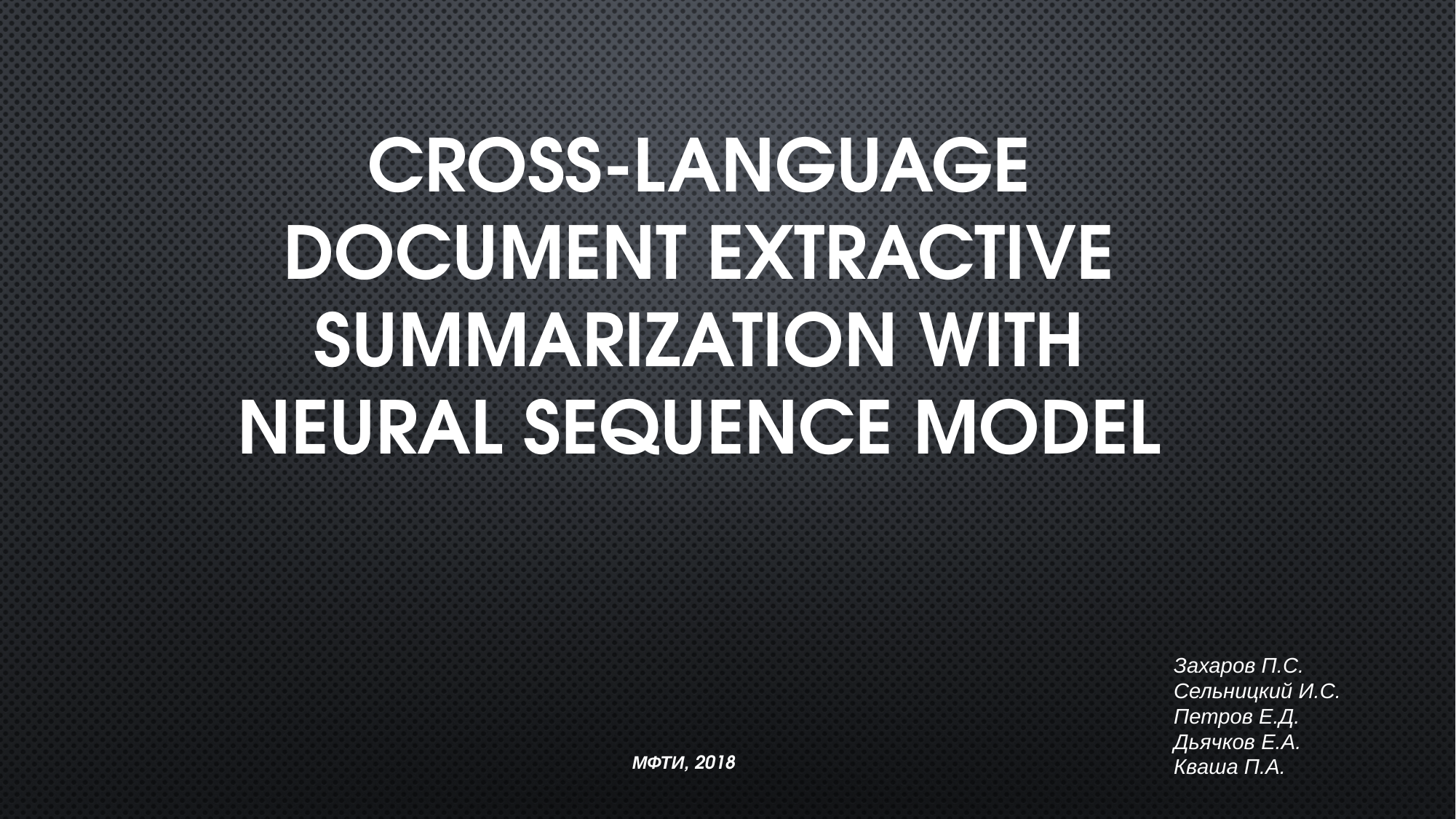

# Cross-Language Document Extractive Summarization with Neural Sequence Model
Захаров П.С.
Сельницкий И.С.
Петров Е.Д.
Дьячков Е.А.
Кваша П.А.

МФТИ, 2018